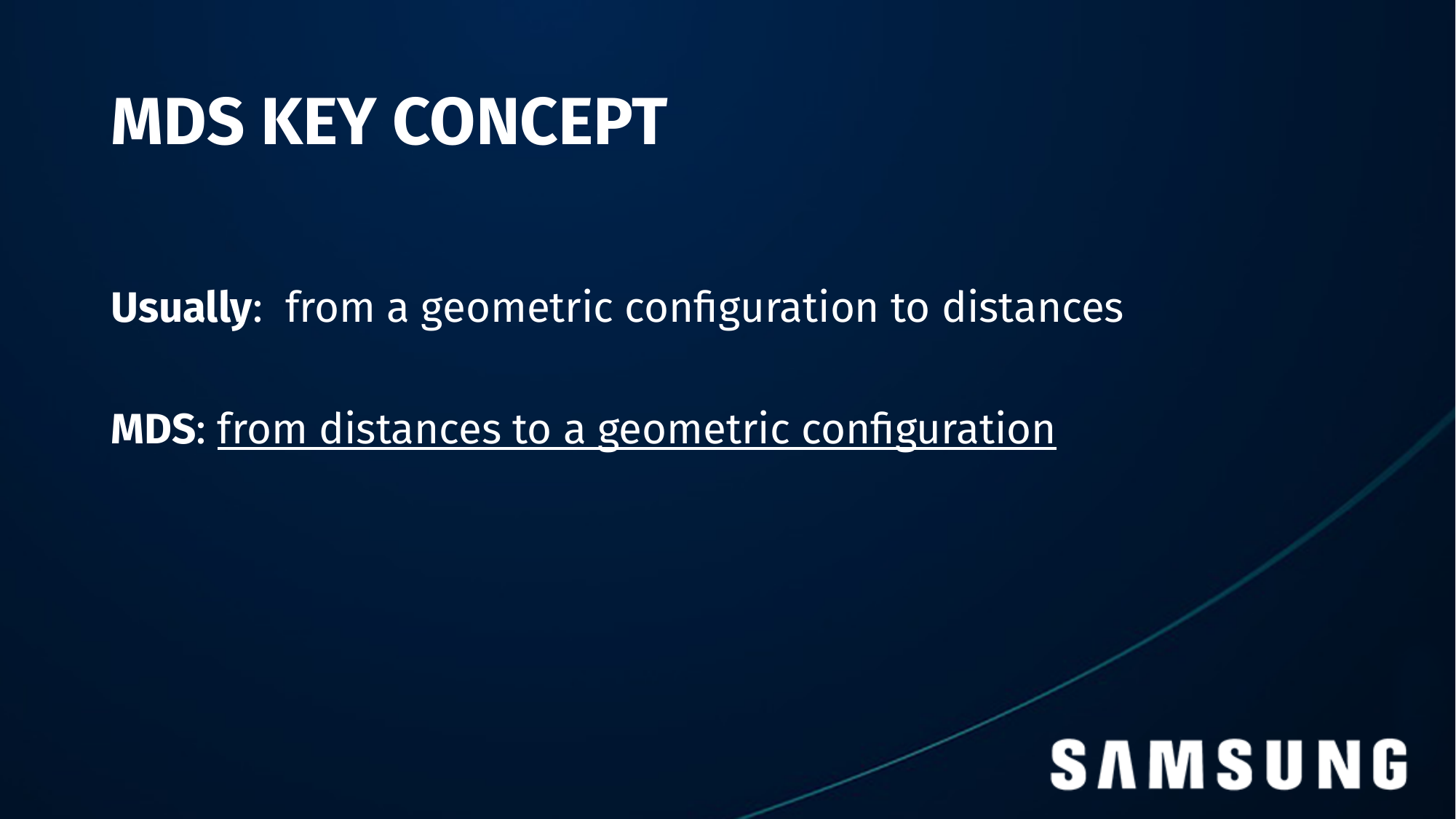

# MDS KEY CONCEPT

Usually:  from a geometric configuration to distances

MDS: from distances to a geometric configuration